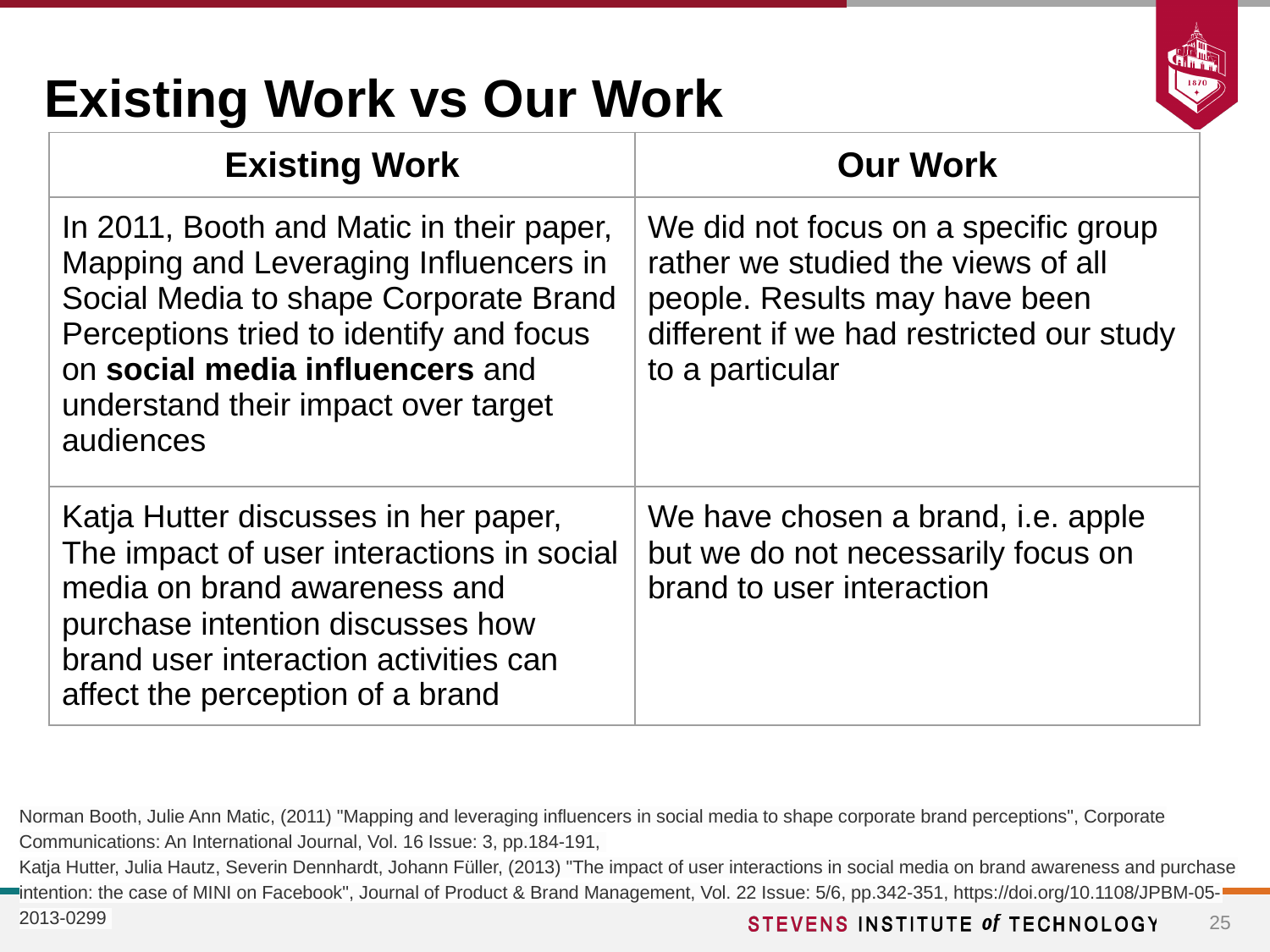

# Existing Work vs Our Work
| Existing Work | Our Work |
| --- | --- |
| In 2011, Booth and Matic in their paper, Mapping and Leveraging Influencers in Social Media to shape Corporate Brand Perceptions tried to identify and focus on social media influencers and understand their impact over target audiences | We did not focus on a specific group rather we studied the views of all people. Results may have been different if we had restricted our study to a particular |
| Katja Hutter discusses in her paper, The impact of user interactions in social media on brand awareness and purchase intention discusses how brand user interaction activities can affect the perception of a brand | We have chosen a brand, i.e. apple but we do not necessarily focus on brand to user interaction |
Norman Booth, Julie Ann Matic, (2011) "Mapping and leveraging influencers in social media to shape corporate brand perceptions", Corporate Communications: An International Journal, Vol. 16 Issue: 3, pp.184-191,
Katja Hutter, Julia Hautz, Severin Dennhardt, Johann Füller, (2013) "The impact of user interactions in social media on brand awareness and purchase intention: the case of MINI on Facebook", Journal of Product & Brand Management, Vol. 22 Issue: 5/6, pp.342-351, https://doi.org/10.1108/JPBM-05-2013-0299

25